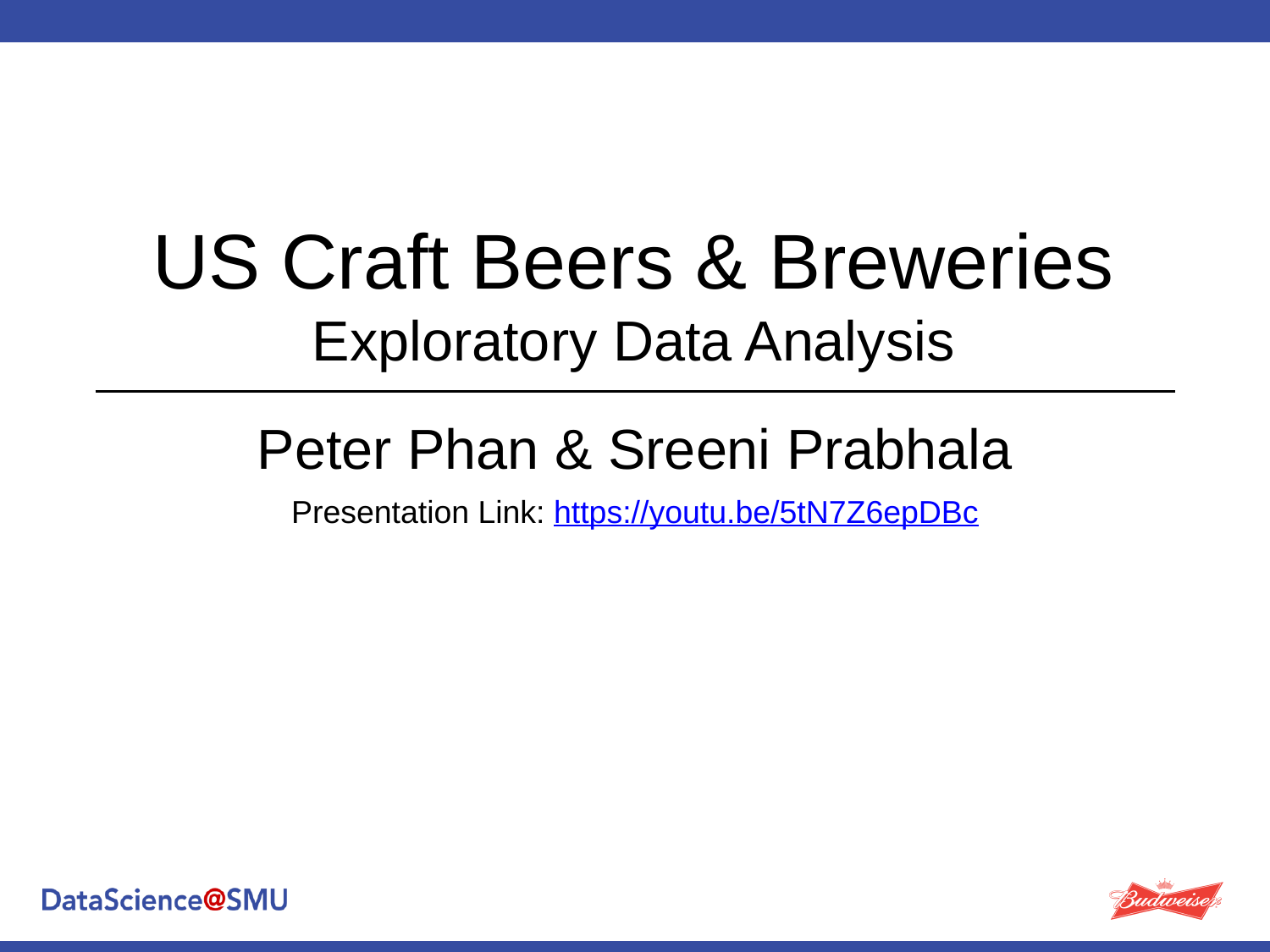

# US Craft Beers & Breweries Exploratory Data Analysis
Peter Phan & Sreeni Prabhala
Presentation Link: https://youtu.be/5tN7Z6epDBc